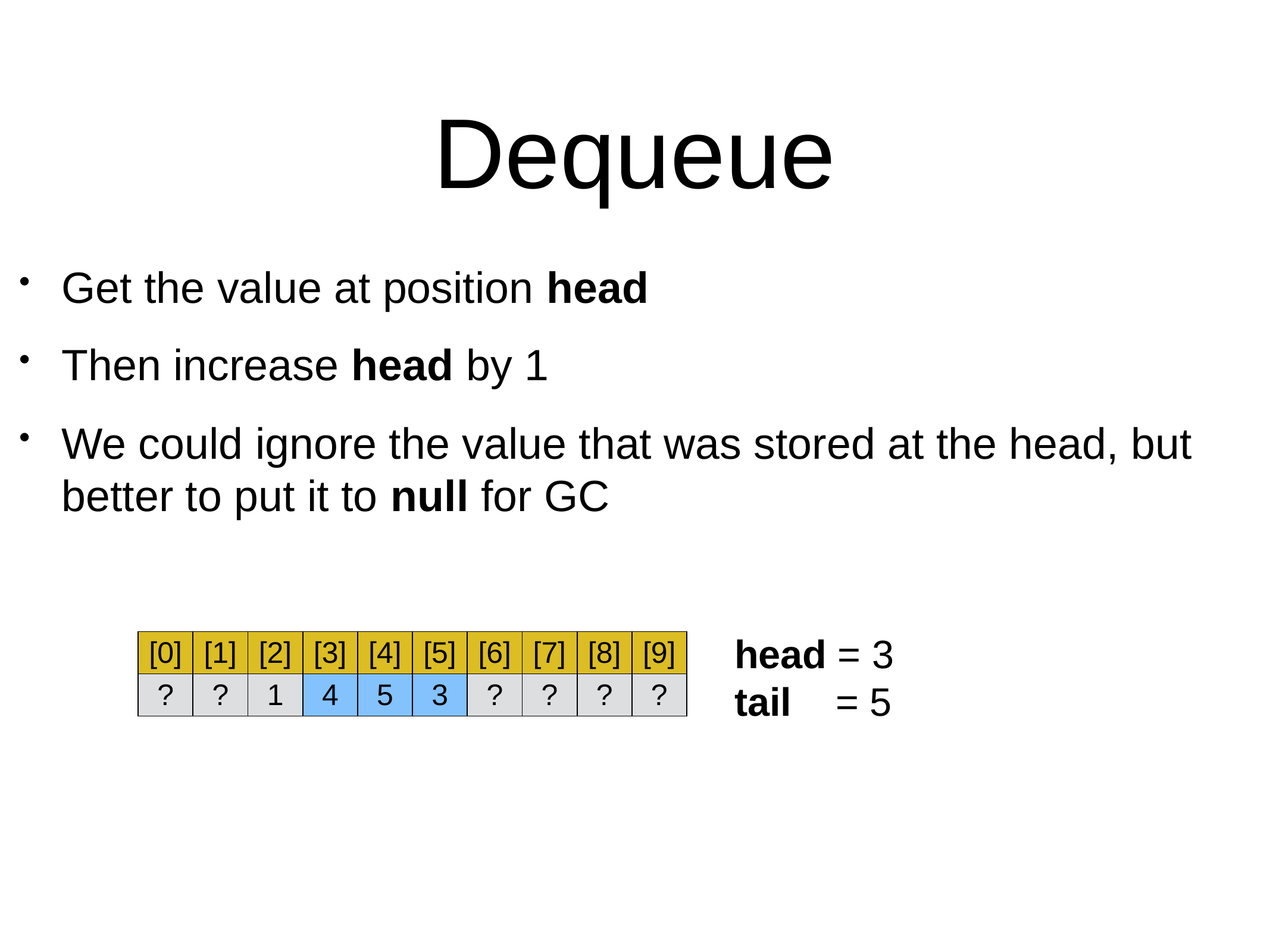

# Dequeue
Get the value at position head
Then increase head by 1
We could ignore the value that was stored at the head, but better to put it to null for GC
head = 3
tail    = 5
| [0] | [1] | [2] | [3] | [4] | [5] | [6] | [7] | [8] | [9] |
| --- | --- | --- | --- | --- | --- | --- | --- | --- | --- |
| ? | ? | 1 | 4 | 5 | 3 | ? | ? | ? | ? |